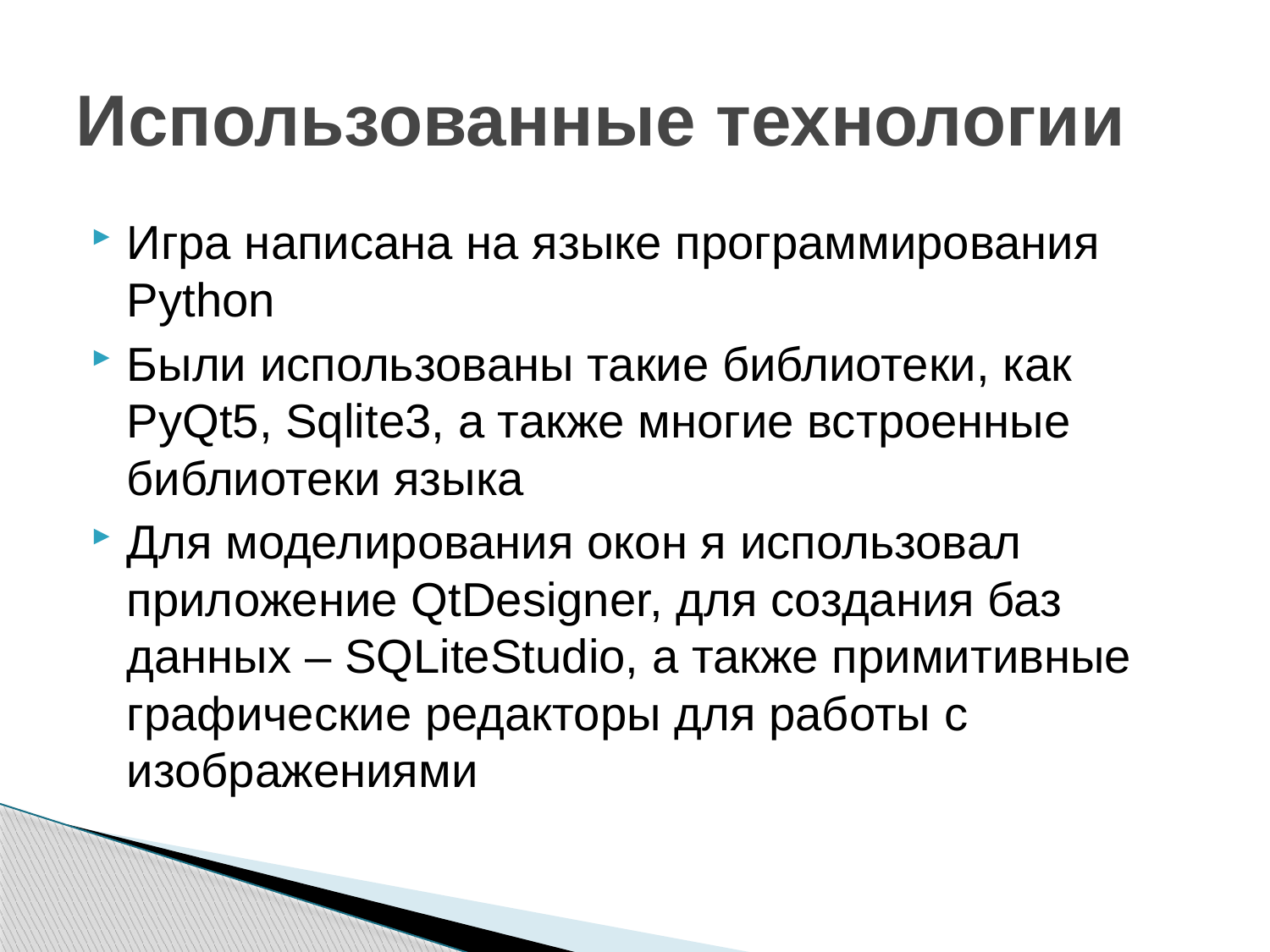

# Использованные технологии
Игра написана на языке программирования Python
Были использованы такие библиотеки, как PyQt5, Sqlite3, а также многие встроенные библиотеки языка
Для моделирования окон я использовал приложение QtDesigner, для создания баз данных – SQLiteStudio, а также примитивные графические редакторы для работы с изображениями